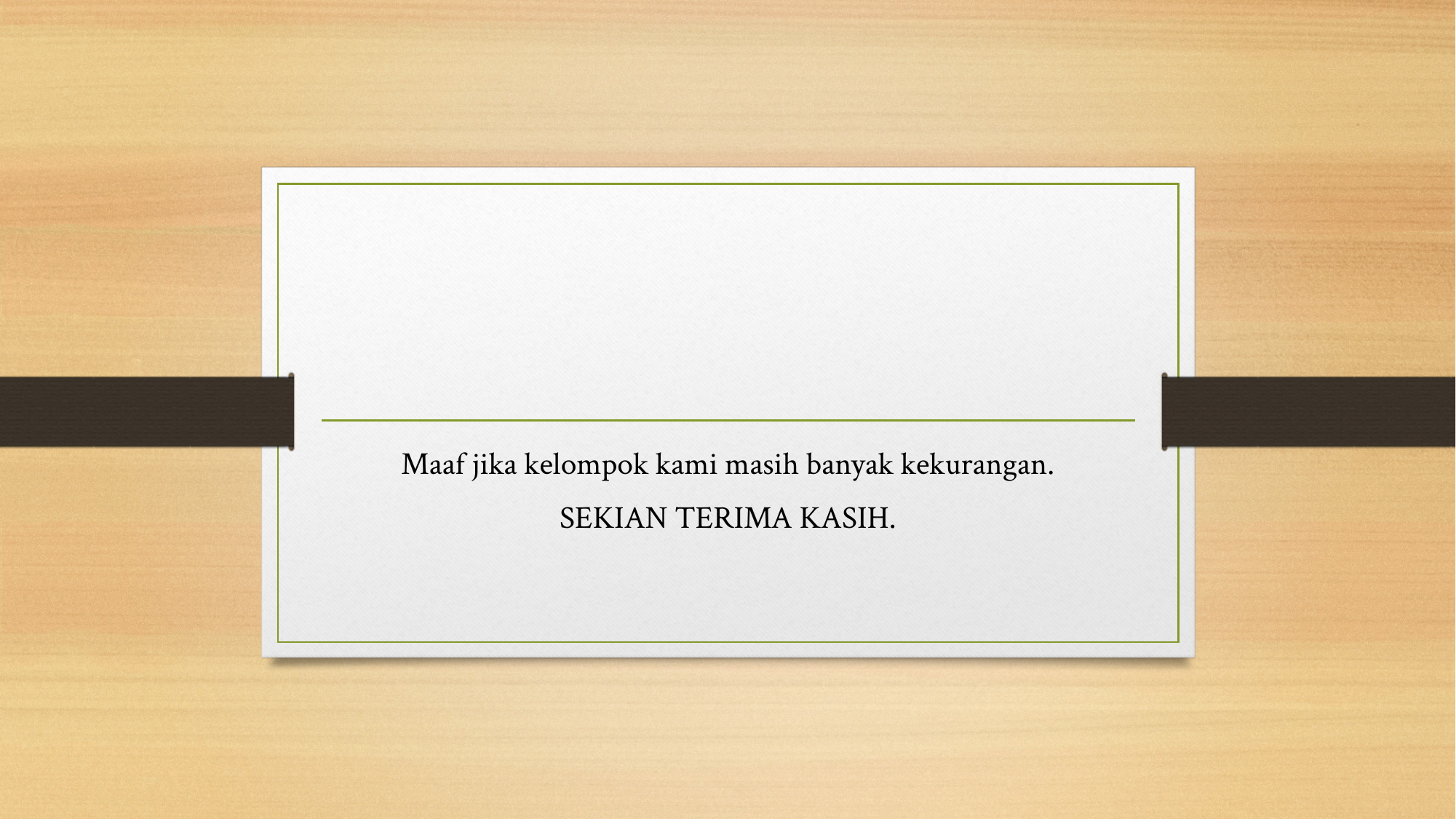

Maaf jika kelompok kami masih banyak kekurangan.
SEKIAN TERIMA KASIH.